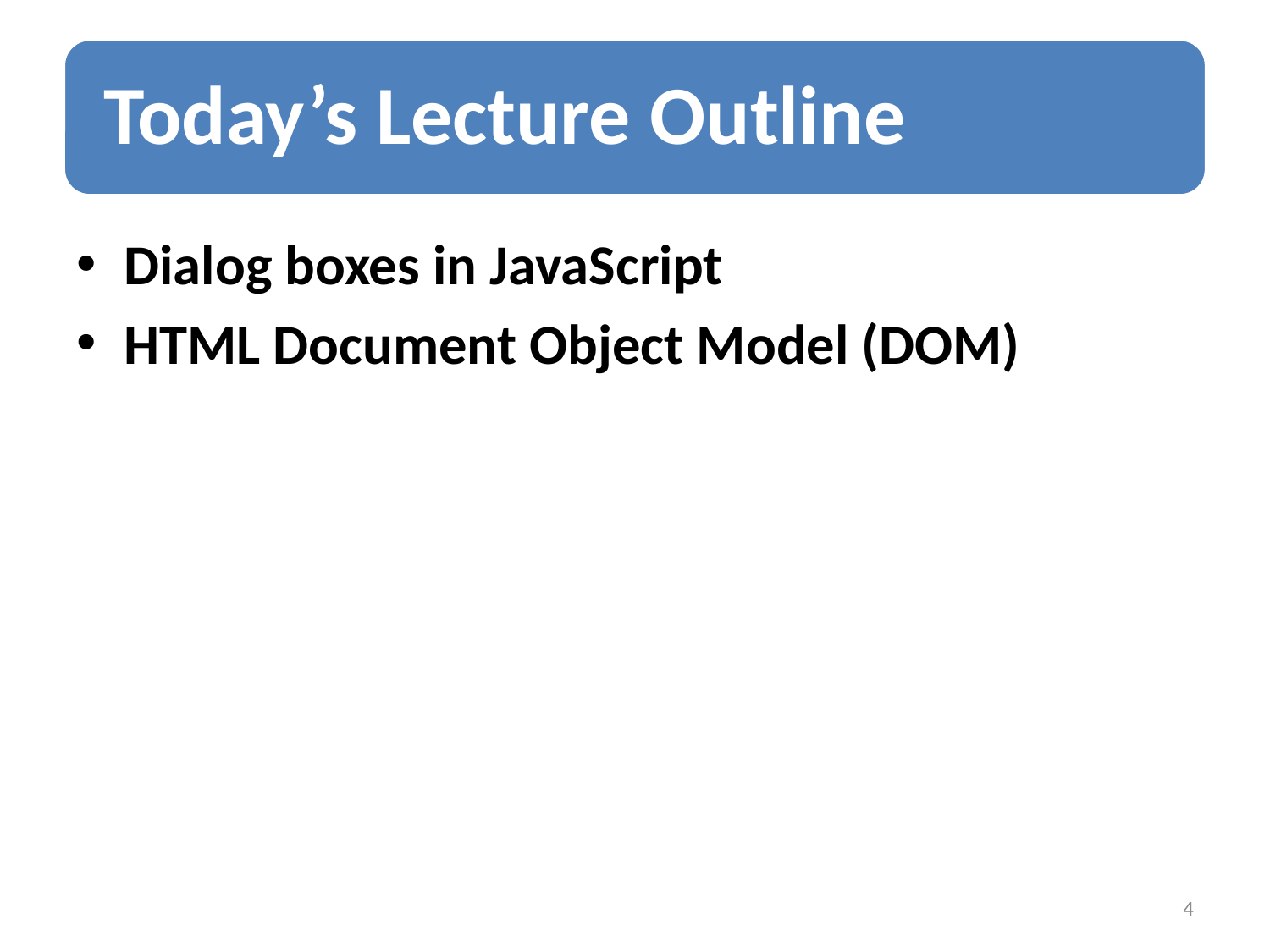

Today’s Lecture Outline
Dialog boxes in JavaScript
HTML Document Object Model (DOM)
4